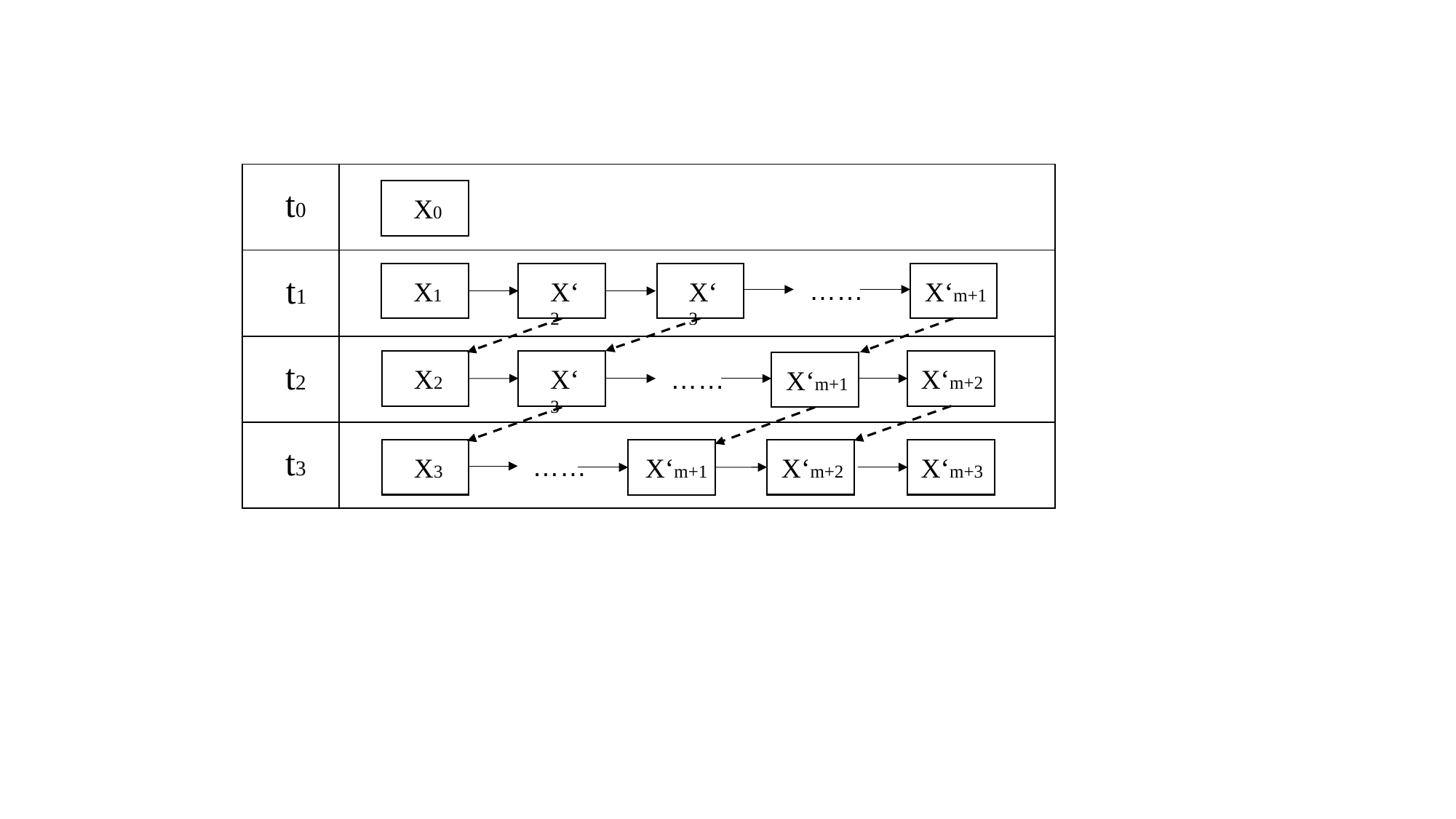

|  |  |
| --- | --- |
|  |  |
|  |  |
|  |  |
t0

X0
t1

……
X1
X‘2
X‘3
X‘m+1
t2

X‘m+2
X2
X‘3
……
X‘m+1
t3

……
X‘m+1
X‘m+2
X‘m+3
X3